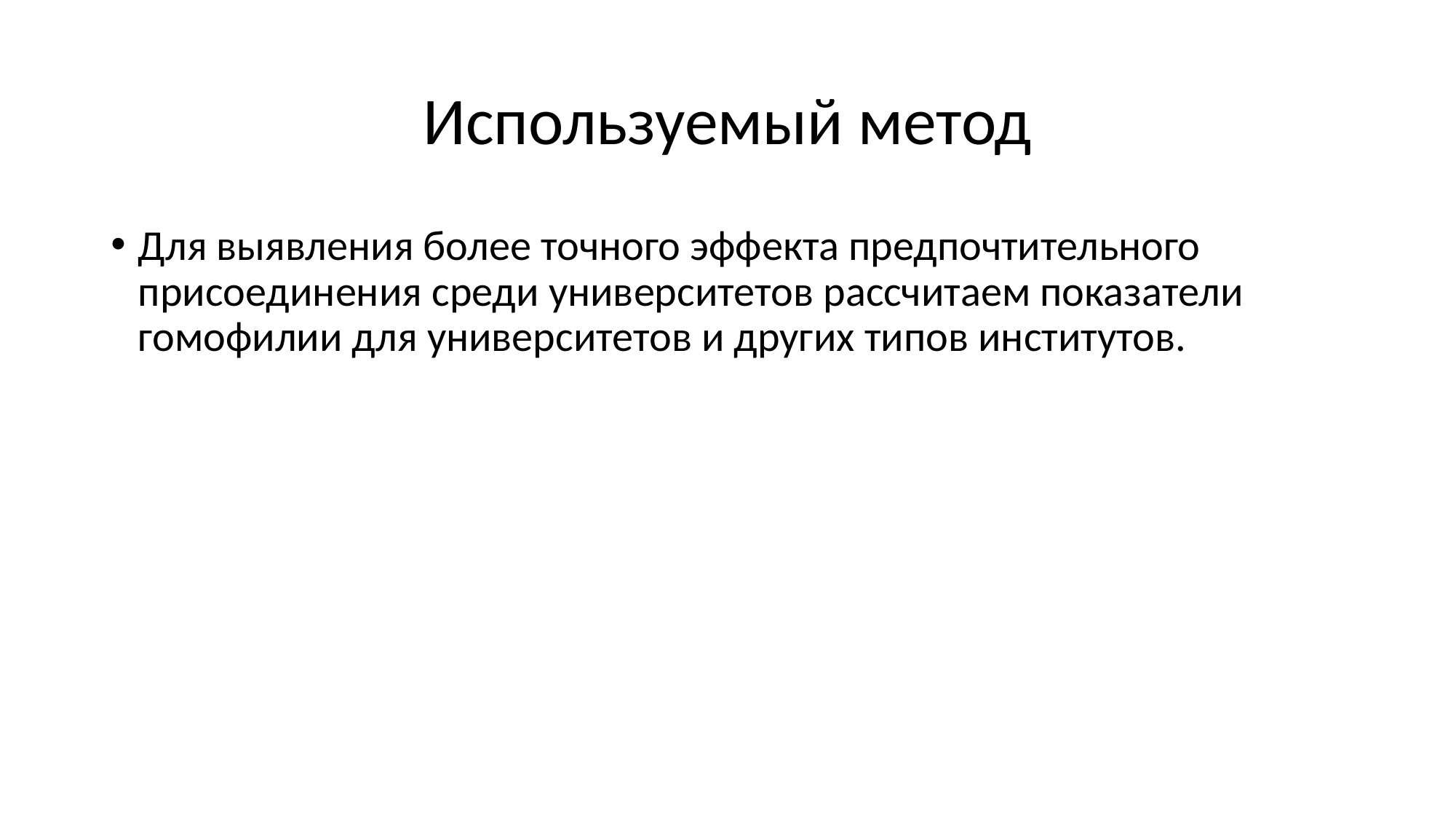

# Используемый метод
Для выявления более точного эффекта предпочтительного присоединения среди университетов рассчитаем показатели гомофилии для университетов и других типов институтов.